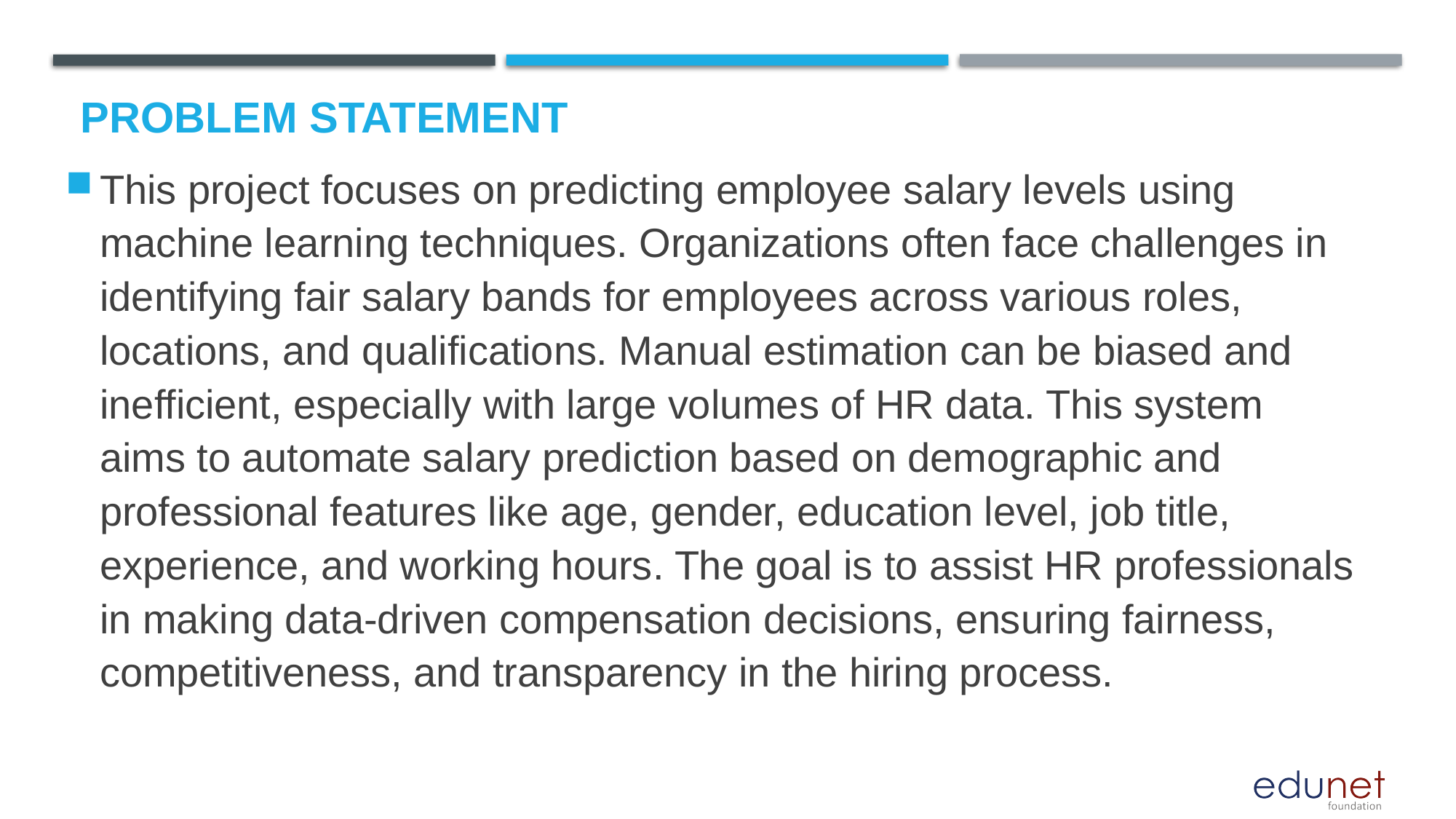

# Problem Statement
This project focuses on predicting employee salary levels using machine learning techniques. Organizations often face challenges in identifying fair salary bands for employees across various roles, locations, and qualifications. Manual estimation can be biased and inefficient, especially with large volumes of HR data. This system aims to automate salary prediction based on demographic and professional features like age, gender, education level, job title, experience, and working hours. The goal is to assist HR professionals in making data-driven compensation decisions, ensuring fairness, competitiveness, and transparency in the hiring process.